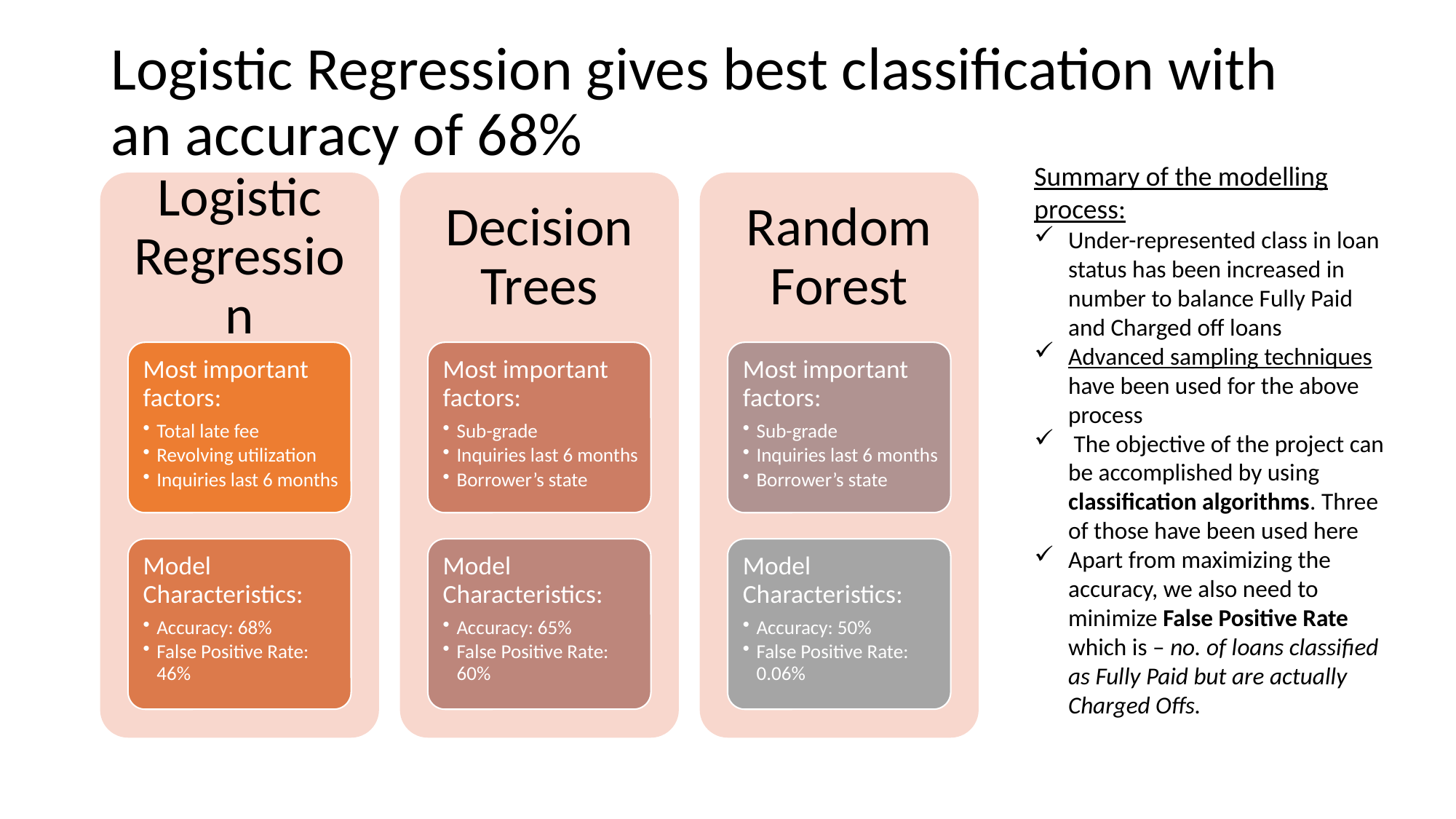

# Logistic Regression gives best classification with an accuracy of 68%
Summary of the modelling process:
Under-represented class in loan status has been increased in number to balance Fully Paid and Charged off loans
Advanced sampling techniques have been used for the above process
 The objective of the project can be accomplished by using classification algorithms. Three of those have been used here
Apart from maximizing the accuracy, we also need to minimize False Positive Rate which is – no. of loans classified as Fully Paid but are actually Charged Offs.
Logistic Regression
Most important factors:
Total late fee
Revolving utilization
Inquiries last 6 months
Model Characteristics:
Accuracy: 68%
False Positive Rate: 46%
Decision Trees
Most important factors:
Sub-grade
Inquiries last 6 months
Borrower’s state
Model Characteristics:
Accuracy: 65%
False Positive Rate:  60%
Random Forest
Most important factors:
Sub-grade
Inquiries last 6 months
Borrower’s state
Model Characteristics:
Accuracy: 50%
False Positive Rate: 0.06%